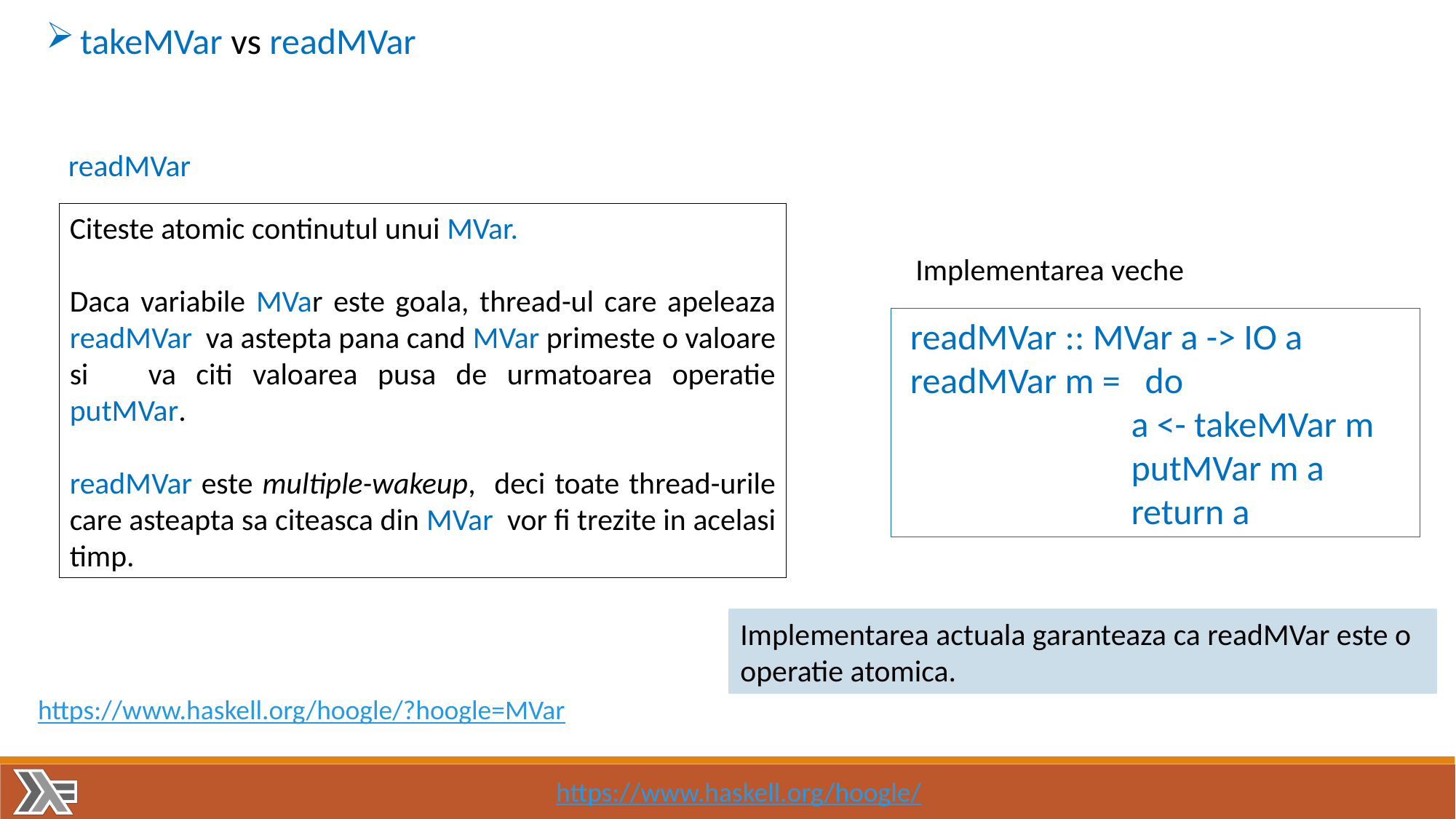

takeMVar vs readMVar
readMVar
Citeste atomic continutul unui MVar.

Daca variabile MVar este goala, thread-ul care apeleaza readMVar  va astepta pana cand MVar primeste o valoare si   va citi valoarea pusa de urmatoarea operatie putMVar.

readMVar este multiple-wakeup,  deci toate thread-urile care asteapta sa citeasca din MVar  vor fi trezite in acelasi timp.
Implementarea veche
 readMVar :: MVar a -> IO a
 readMVar m =   do
                            a <- takeMVar m
                            putMVar m a
                            return a

Implementarea actuala garanteaza ca readMVar este o
operatie atomica.
https://www.haskell.org/hoogle/?hoogle=MVar